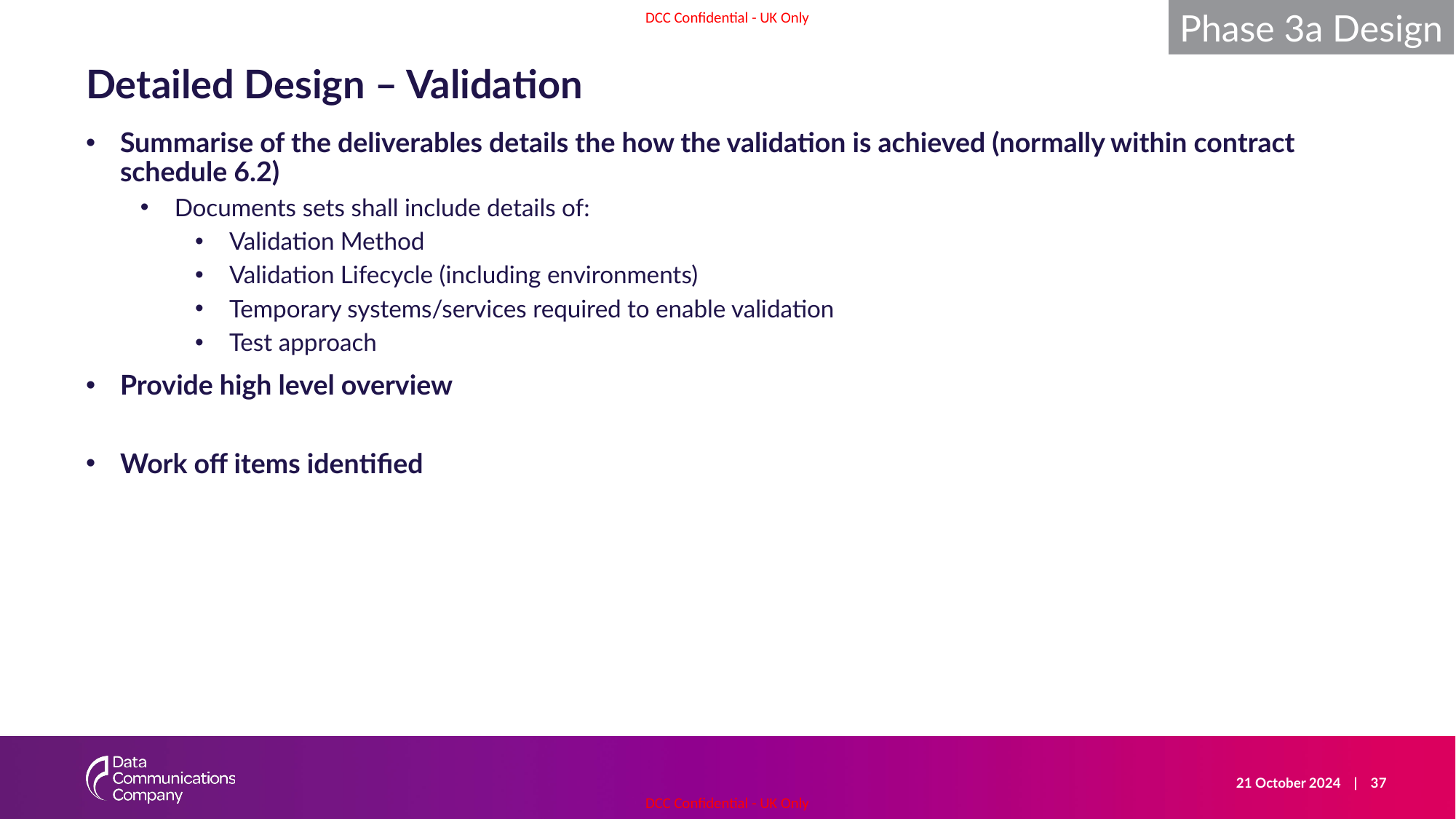

Phase 3a Design
# Detailed Design – Validation
Summarise of the deliverables details the how the validation is achieved (normally within contract schedule 6.2)
Documents sets shall include details of:
Validation Method
Validation Lifecycle (including environments)
Temporary systems/services required to enable validation
Test approach
Provide high level overview

Work off items identified